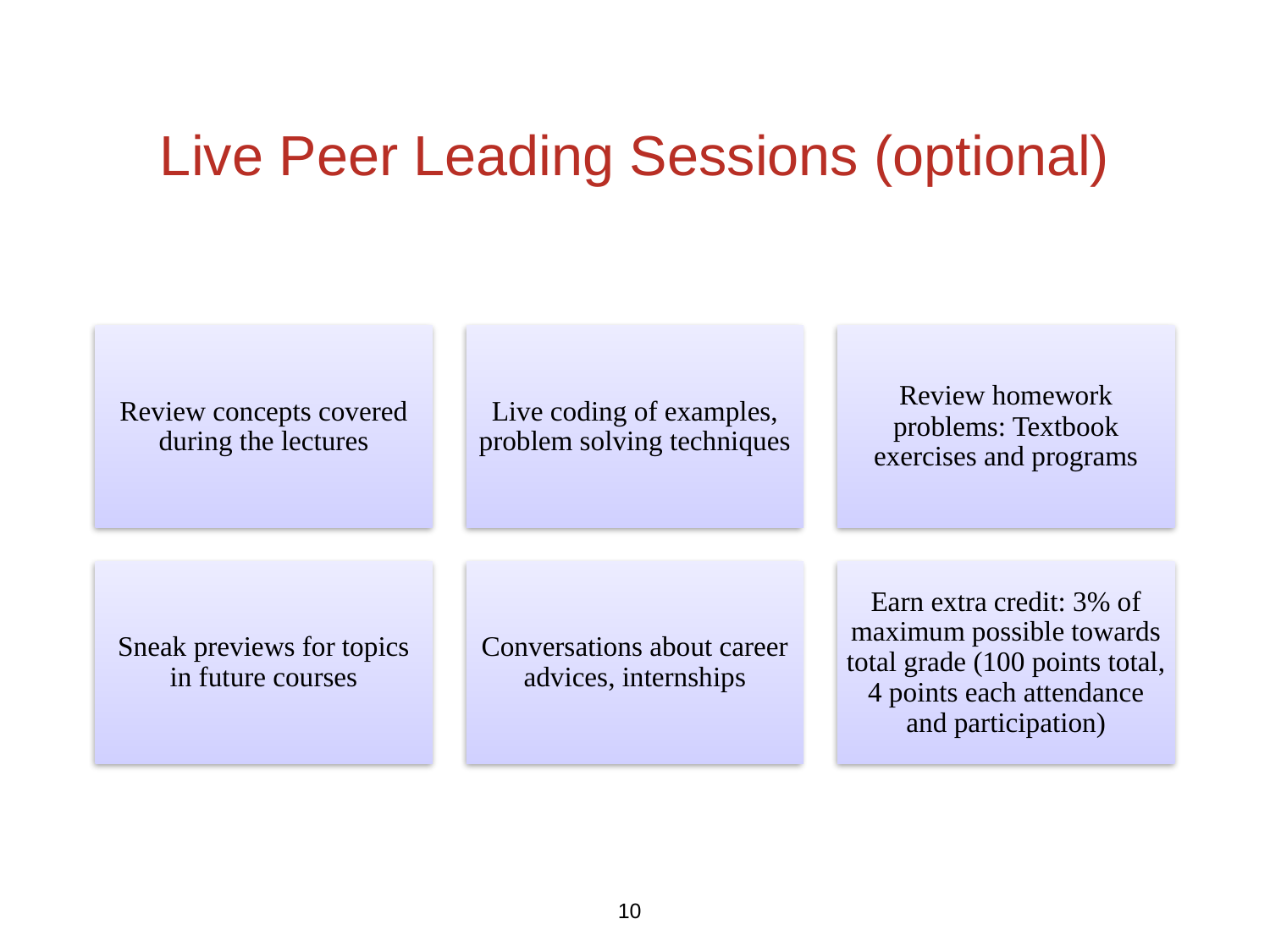

# Live Peer Leading Sessions (optional)
Review concepts covered during the lectures
Live coding of examples, problem solving techniques
Review homework problems: Textbook exercises and programs
Sneak previews for topics in future courses
Conversations about career advices, internships
Earn extra credit: 3% of maximum possible towards total grade (100 points total, 4 points each attendance and participation)
10